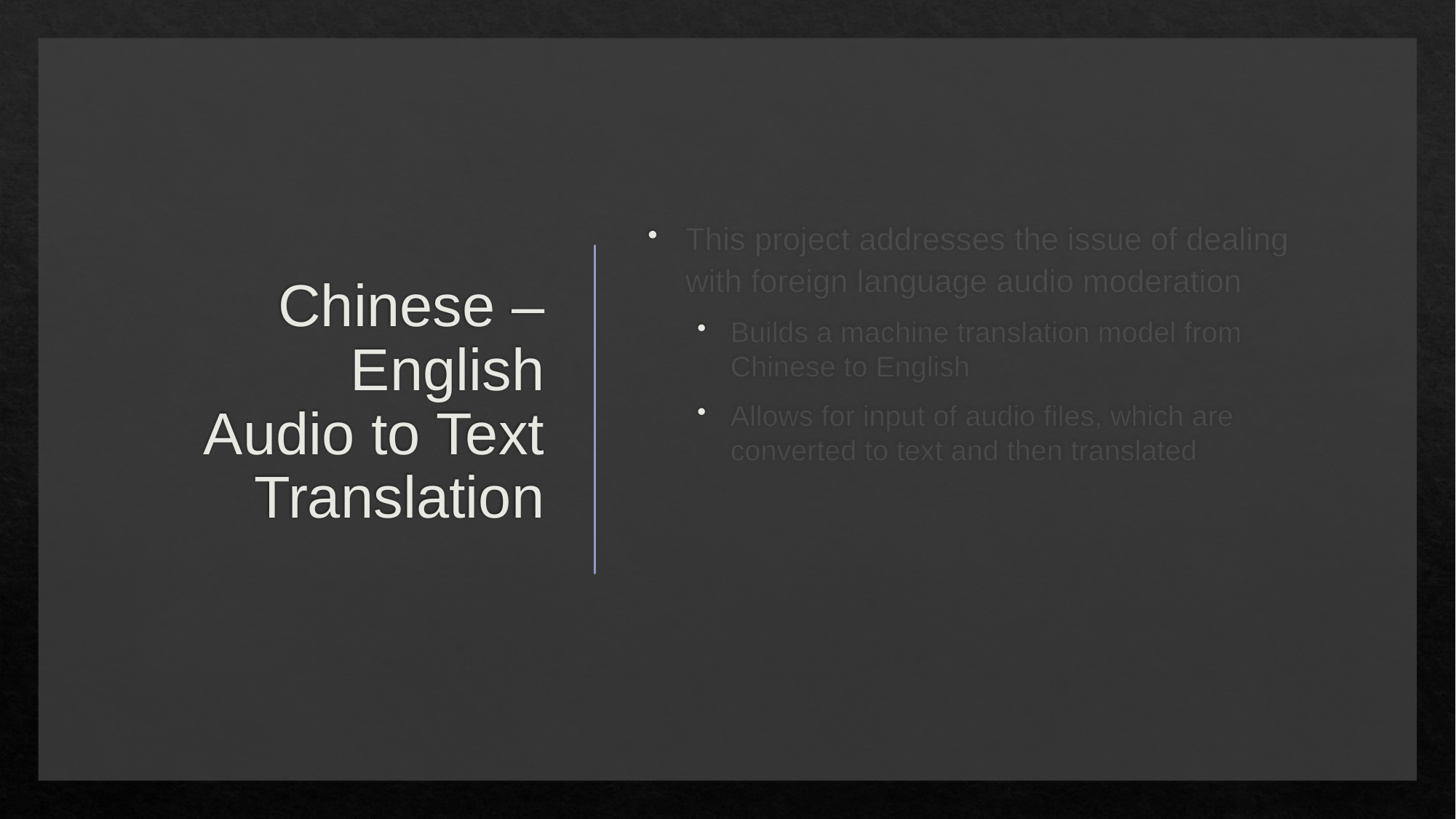

# Chinese – English Audio to Text Translation
This project addresses the issue of dealing with foreign language audio moderation
Builds a machine translation model from Chinese to English
Allows for input of audio files, which are converted to text and then translated